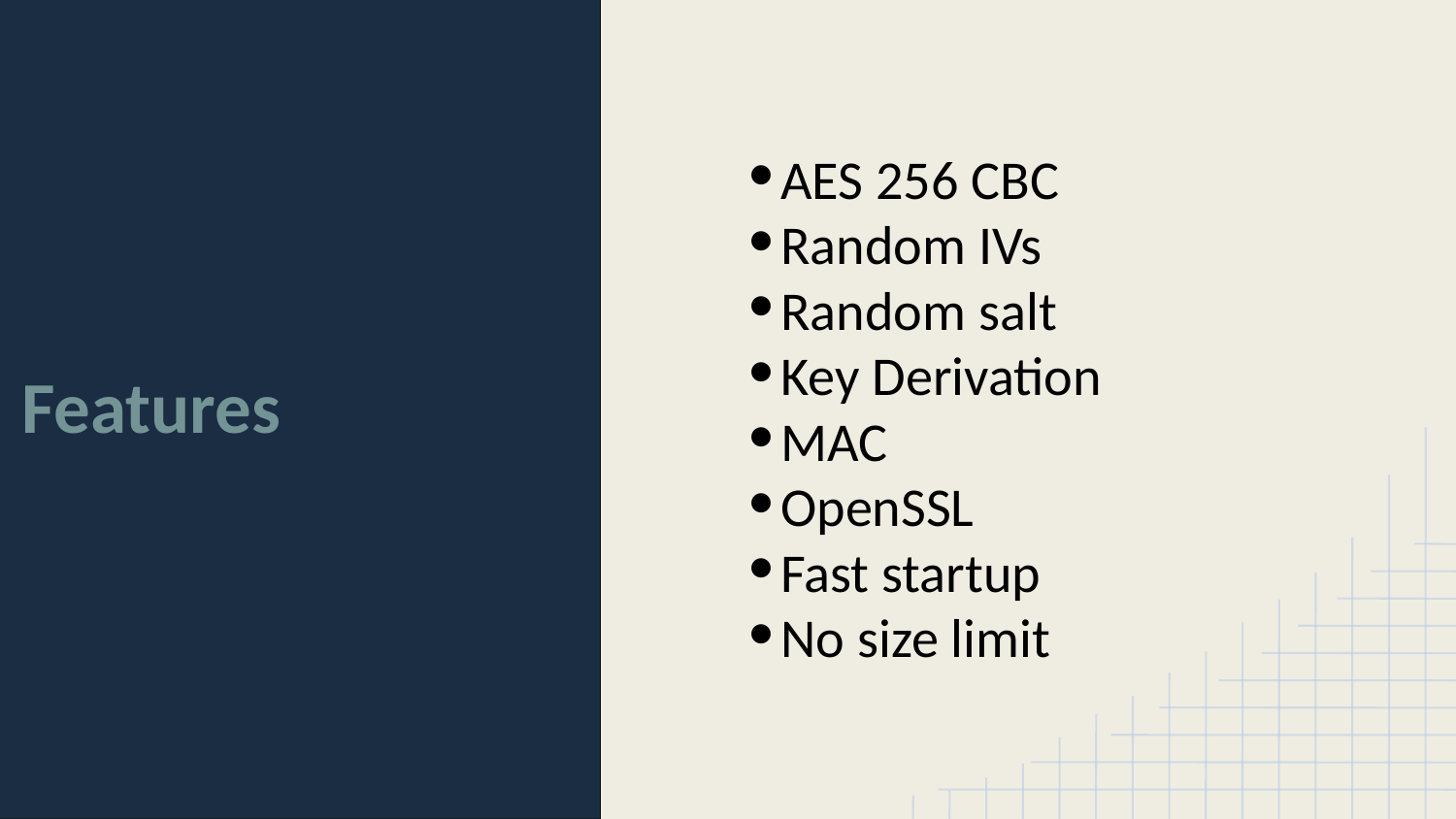

Features
AES 256 CBC
Random IVs
Random salt
Key Derivation
MAC
OpenSSL
Fast startup
No size limit